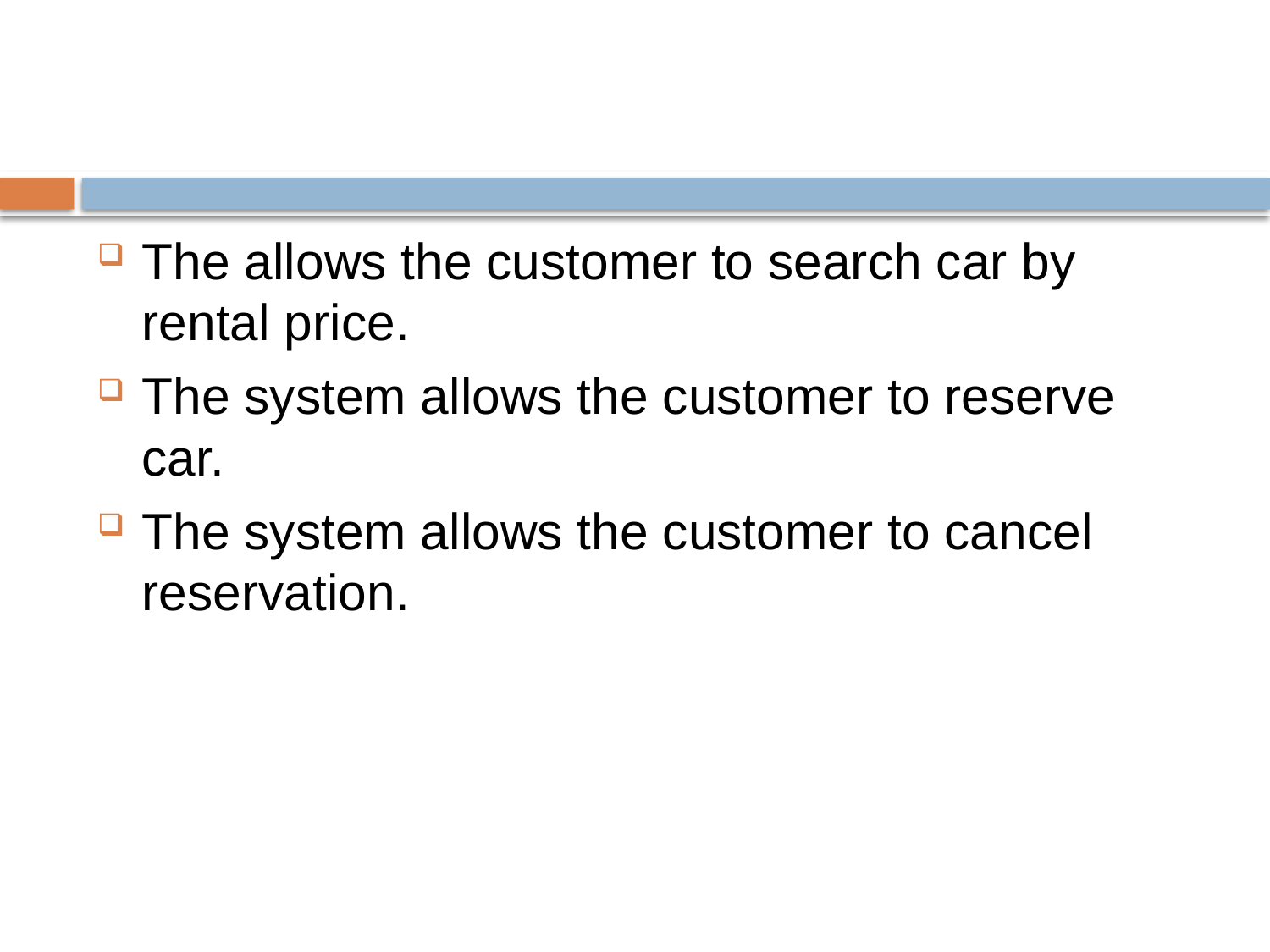

#
The allows the customer to search car by rental price.
The system allows the customer to reserve car.
The system allows the customer to cancel reservation.